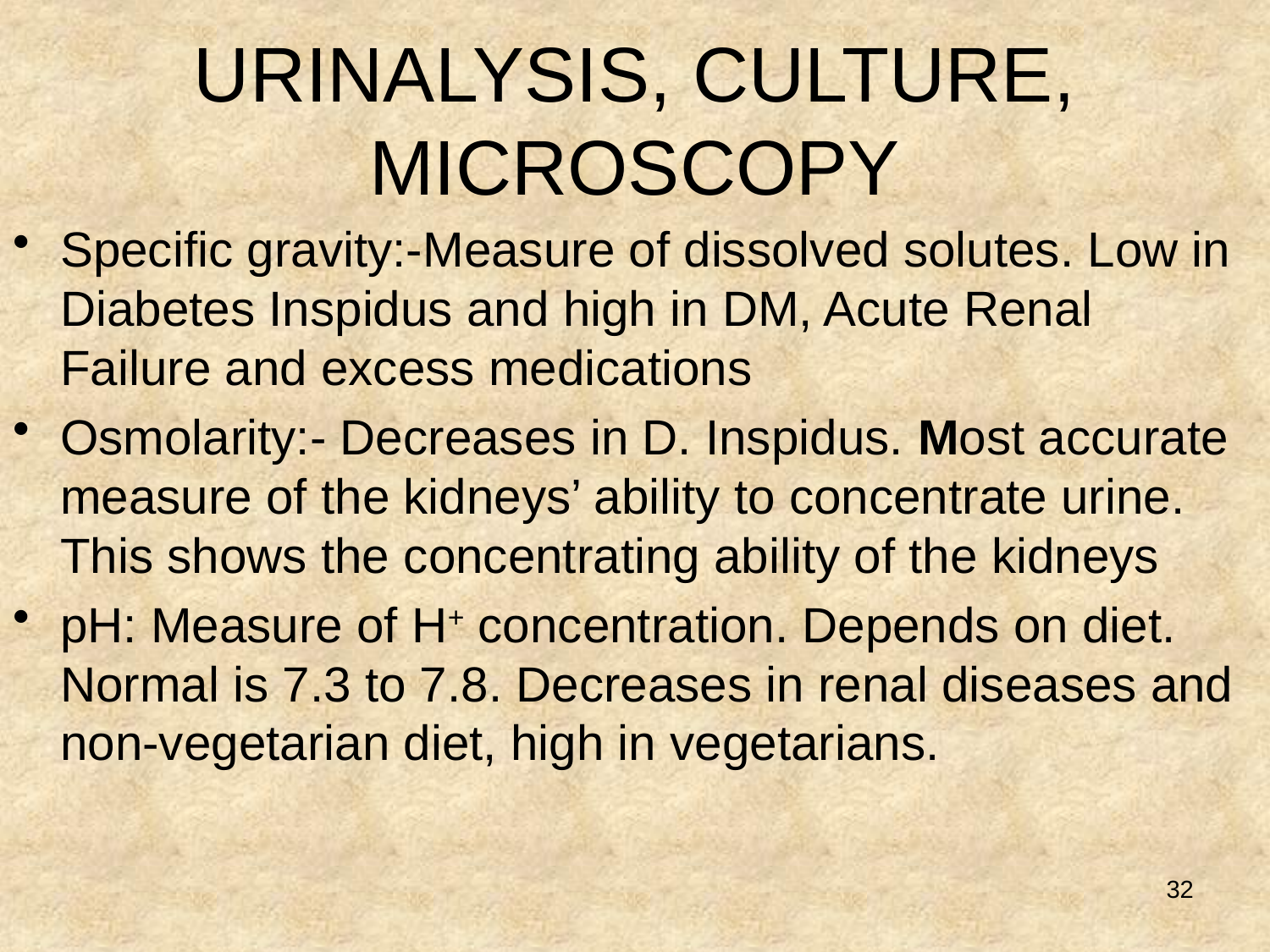

# URINALYSIS, CULTURE, MICROSCOPY
Specific gravity:-Measure of dissolved solutes. Low in Diabetes Inspidus and high in DM, Acute Renal Failure and excess medications
Osmolarity:- Decreases in D. Inspidus. Most accurate measure of the kidneys’ ability to concentrate urine. This shows the concentrating ability of the kidneys
pH: Measure of H+ concentration. Depends on diet. Normal is 7.3 to 7.8. Decreases in renal diseases and non-vegetarian diet, high in vegetarians.
32